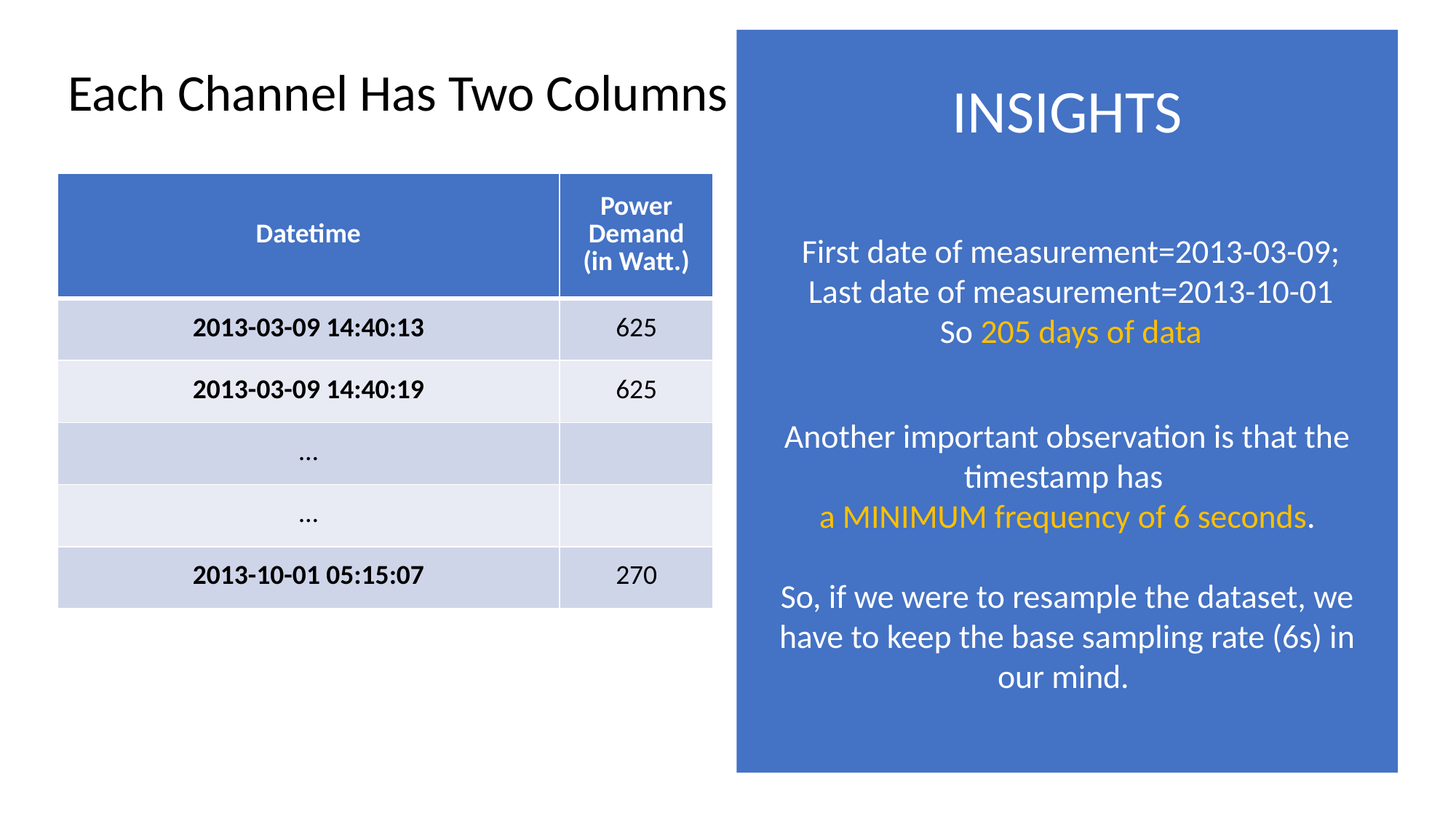

# Each Channel Has Two Columns

INSIGHTS
| Datetime | Power Demand (in Watt.) |
| --- | --- |
| 2013-03-09 14:40:13 | 625 |
| 2013-03-09 14:40:19 | 625 |
| … |  |
| … |  |
| 2013-10-01 05:15:07 | 270 |
First date of measurement=2013-03-09; Last date of measurement=2013-10-01
So 205 days of data
Another important observation is that the timestamp has
a MINIMUM frequency of 6 seconds.

So, if we were to resample the dataset, we have to keep the base sampling rate (6s) in our mind.